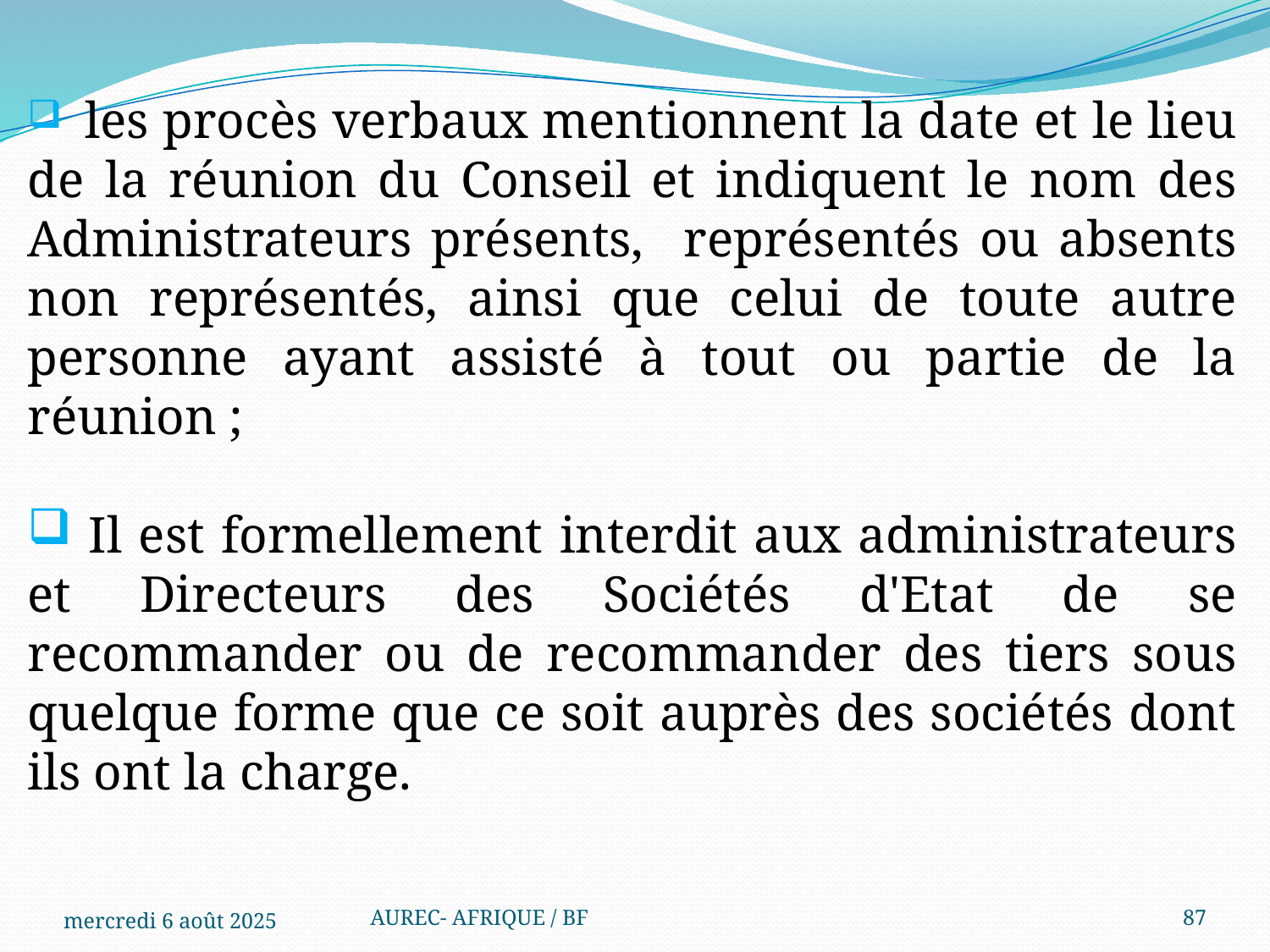

les procès verbaux mentionnent la date et le lieu de la réunion du Conseil et indiquent le nom des Administrateurs présents,  représentés ou absents non représentés, ainsi que celui de toute autre personne ayant assisté à tout ou partie de la réunion ;

 Il est formellement interdit aux administrateurs et Directeurs des Sociétés d'Etat de se recommander ou de recommander des tiers sous quelque forme que ce soit auprès des sociétés dont ils ont la charge.

mercredi 6 août 2025
AUREC- AFRIQUE / BF
87